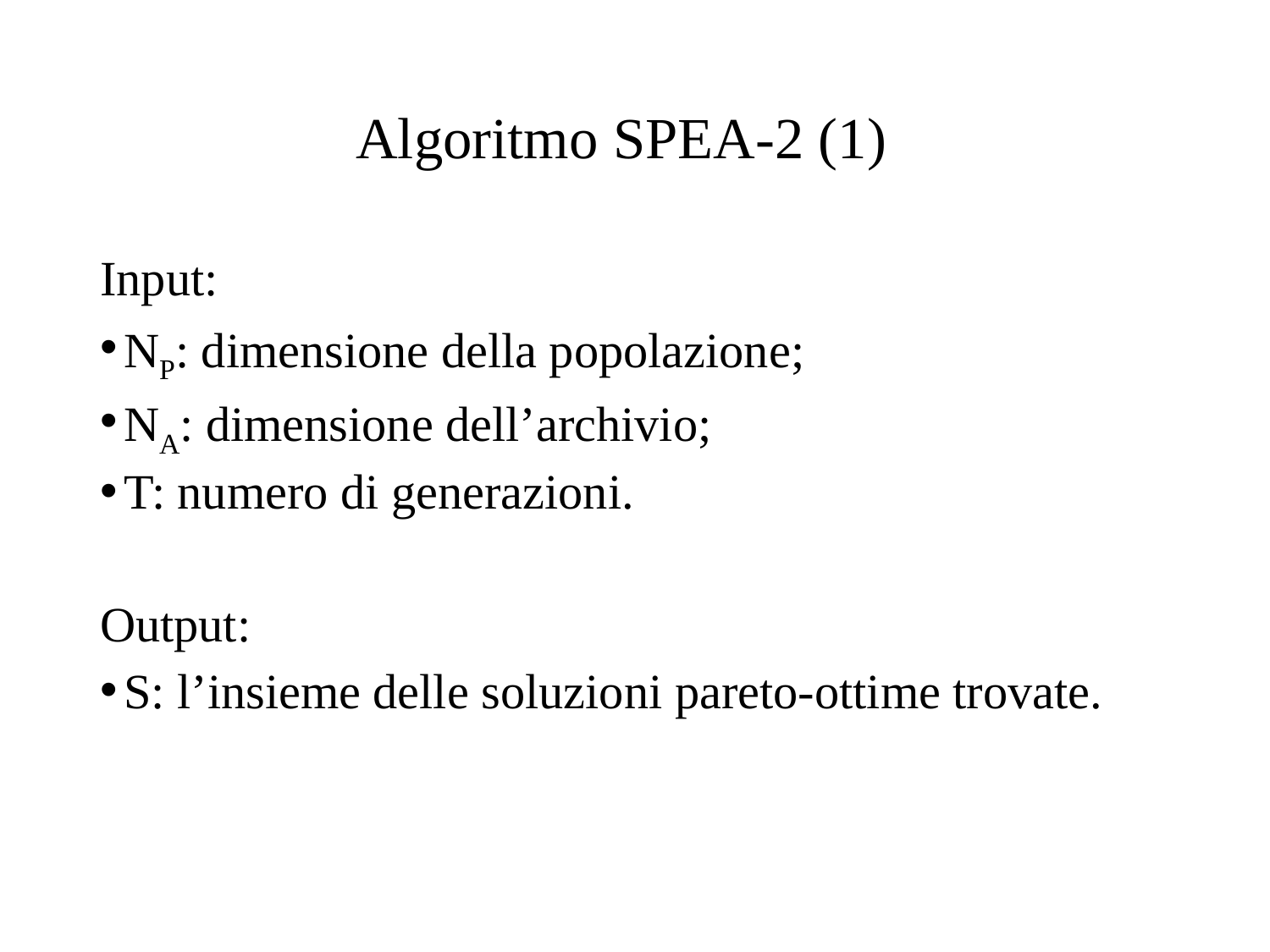

Algoritmo SPEA-2 (1)
Input:
NP: dimensione della popolazione;
NA: dimensione dell’archivio;
T: numero di generazioni.

Output:
S: l’insieme delle soluzioni pareto-ottime trovate.